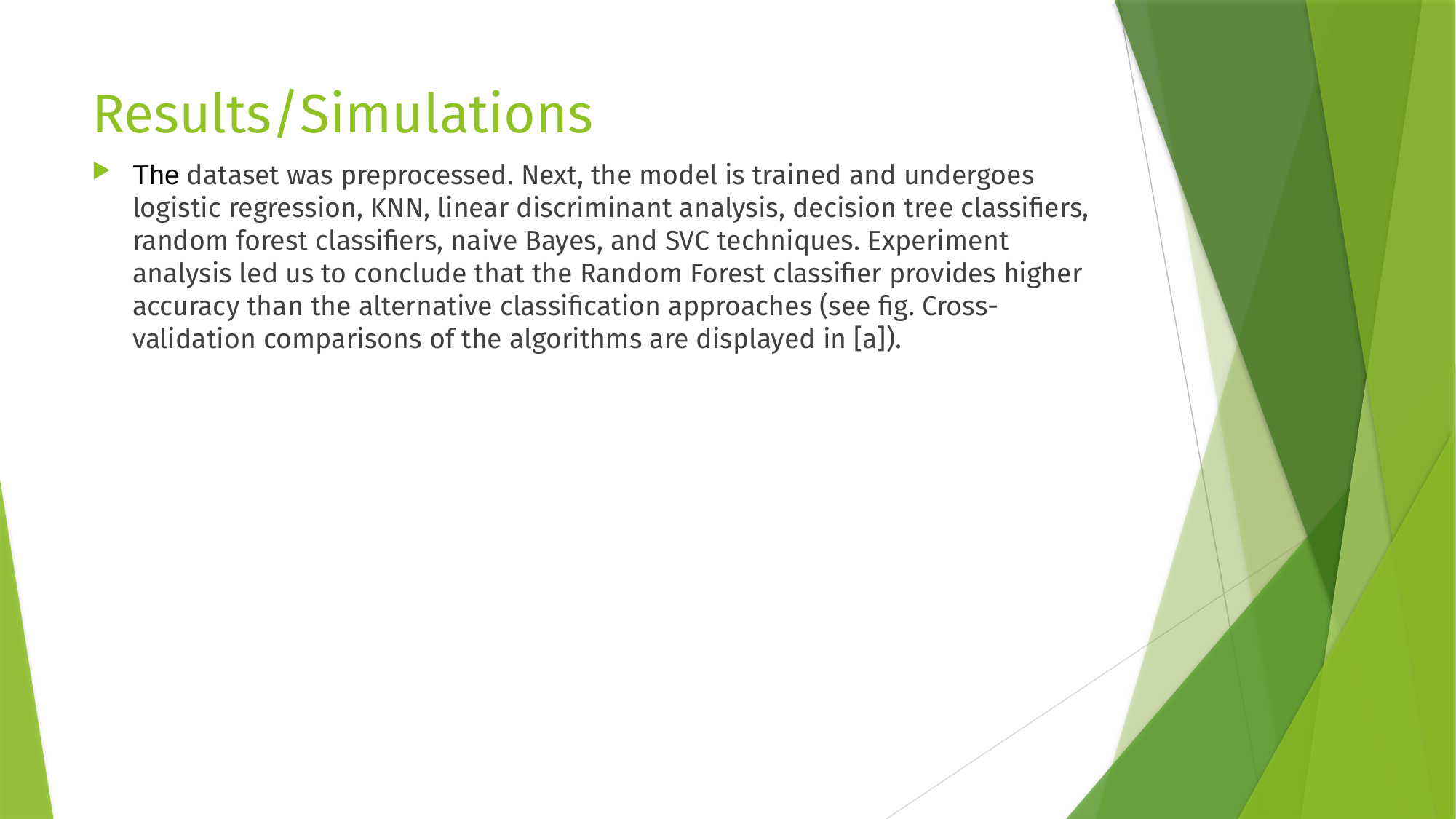

# Results/Simulations
The dataset was preprocessed. Next, the model is trained and undergoes logistic regression, KNN, linear discriminant analysis, decision tree classifiers, random forest classifiers, naive Bayes, and SVC techniques. Experiment analysis led us to conclude that the Random Forest classifier provides higher accuracy than the alternative classification approaches (see fig. Cross-validation comparisons of the algorithms are displayed in [a]).